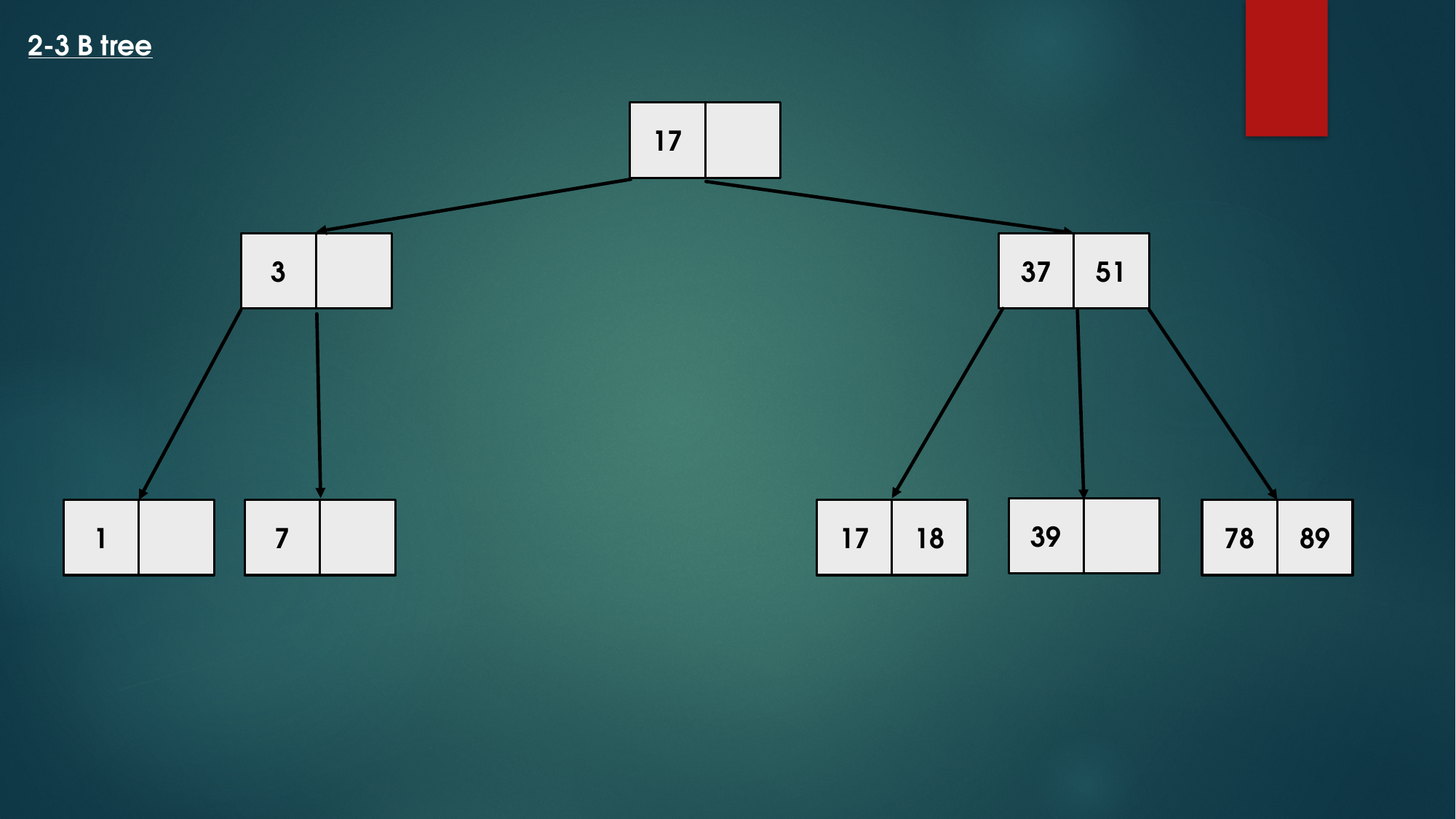

2-3 B tree

17

51
3
37

39
89
18
78
17

1
7